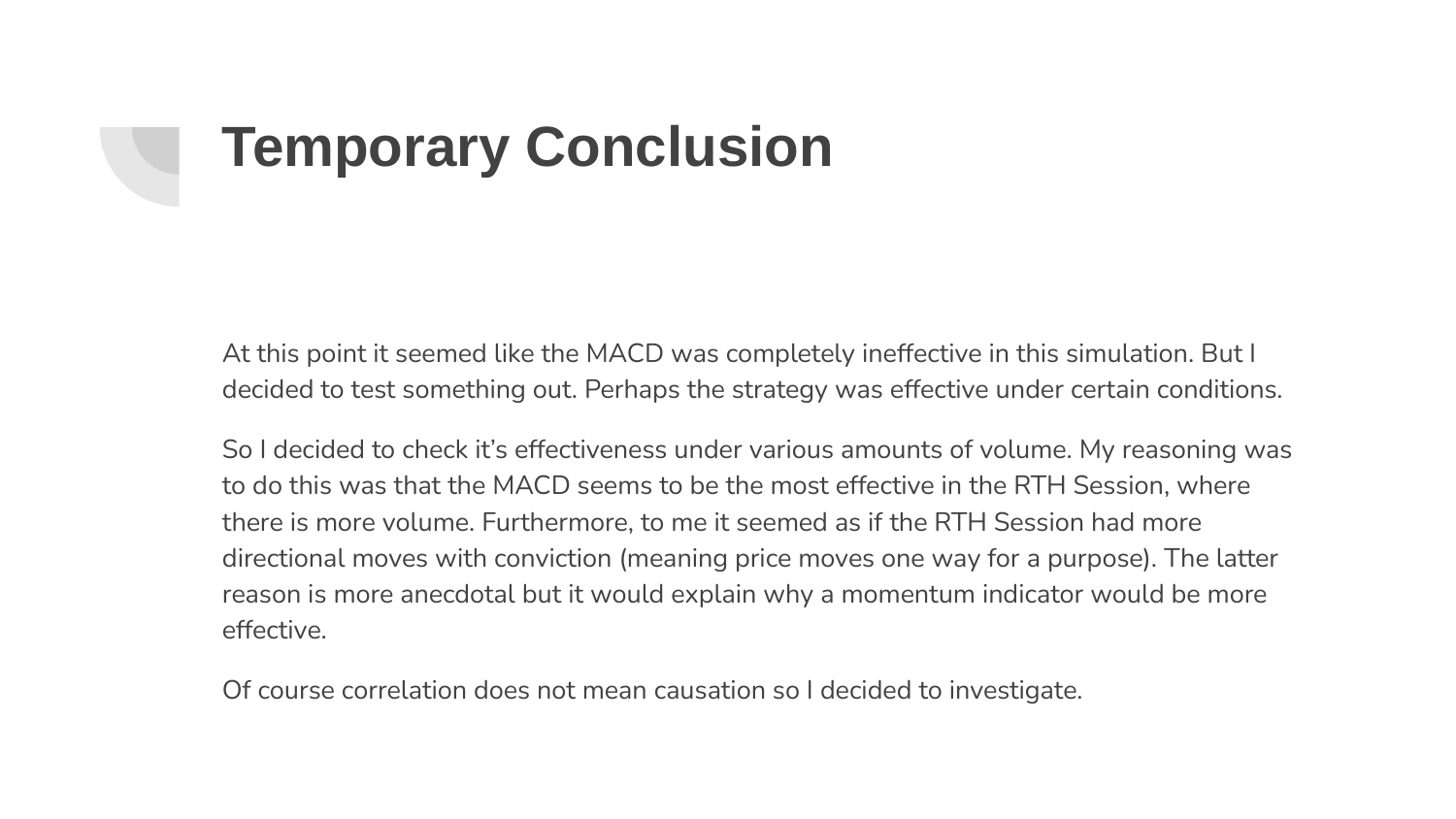

# Temporary Conclusion
At this point it seemed like the MACD was completely ineffective in this simulation. But I decided to test something out. Perhaps the strategy was effective under certain conditions.
So I decided to check it’s effectiveness under various amounts of volume. My reasoning was to do this was that the MACD seems to be the most effective in the RTH Session, where there is more volume. Furthermore, to me it seemed as if the RTH Session had more directional moves with conviction (meaning price moves one way for a purpose). The latter reason is more anecdotal but it would explain why a momentum indicator would be more effective.
Of course correlation does not mean causation so I decided to investigate.